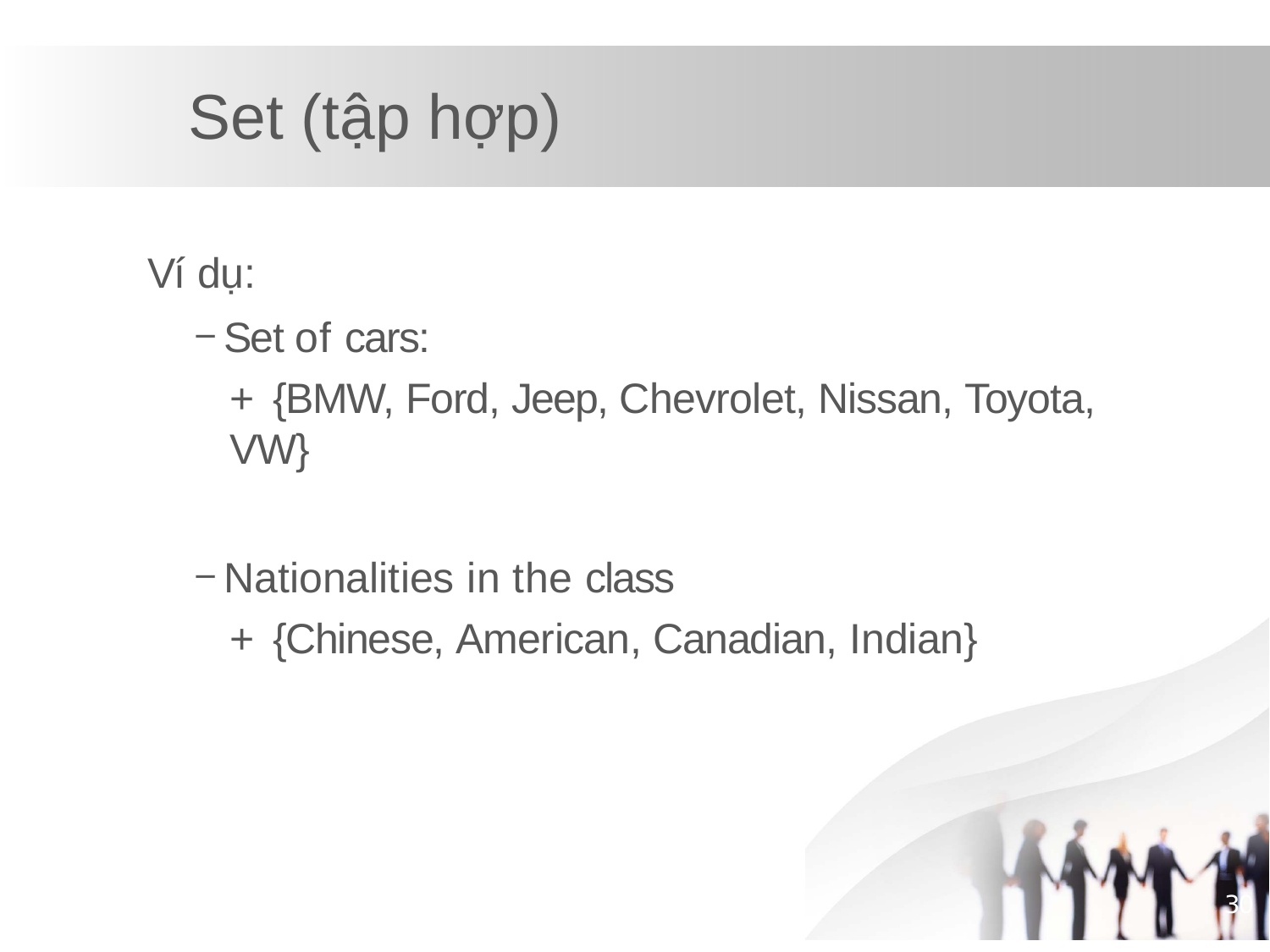

# Set (tập hợp)
Ví dụ:
Set of cars:
+ {BMW, Ford, Jeep, Chevrolet, Nissan, Toyota, VW}

Nationalities in the class
+ {Chinese, American, Canadian, Indian}

30